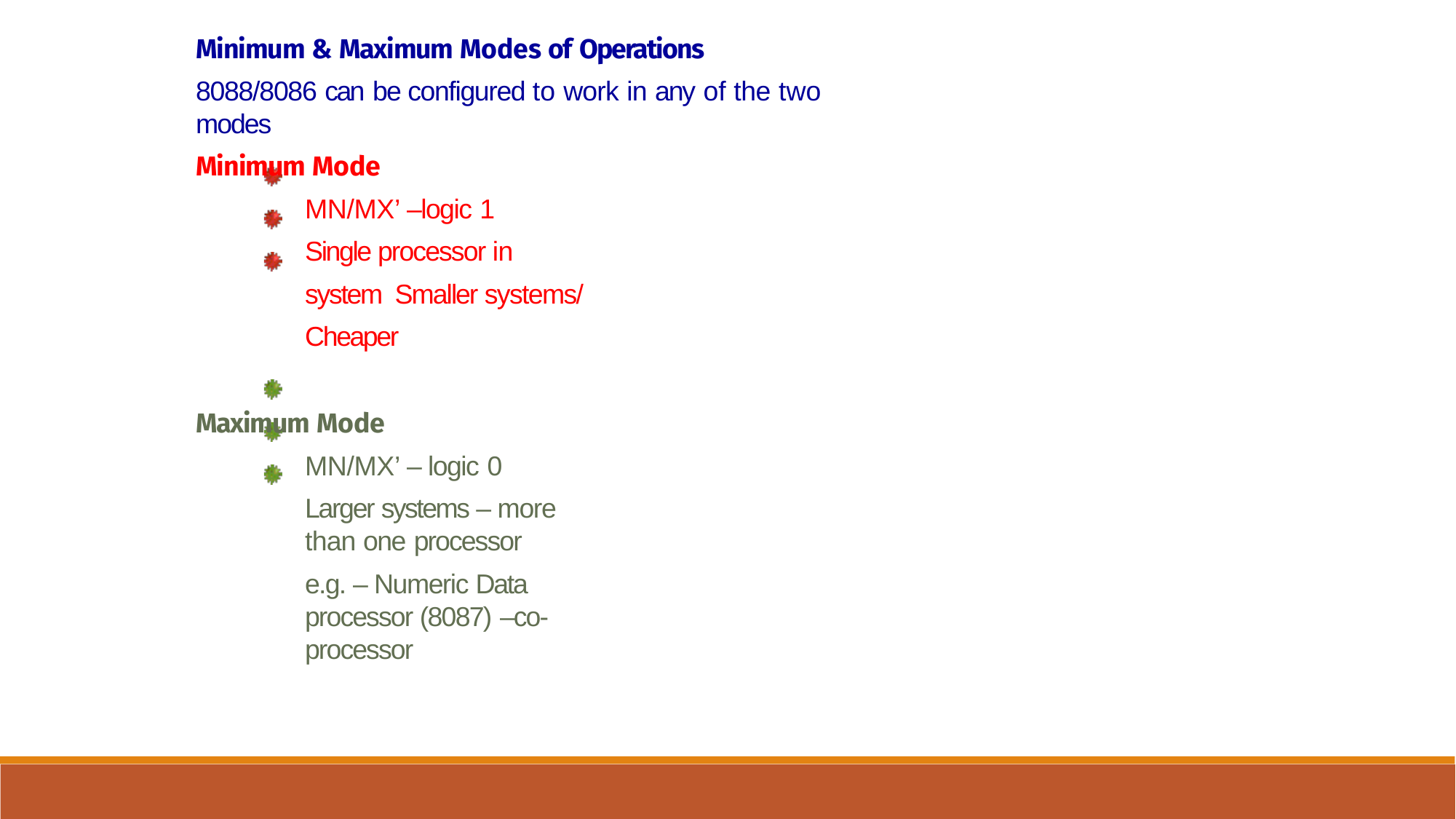

Minimum & Maximum Modes of Operations
8088/8086 can be configured to work in any of the two modes
Minimum Mode
MN/MX’ –logic 1
Single processor in system  Smaller systems/ Cheaper

Maximum Mode
MN/MX’ – logic 0
Larger systems – more than one processor
e.g. – Numeric Data processor (8087) –co-processor